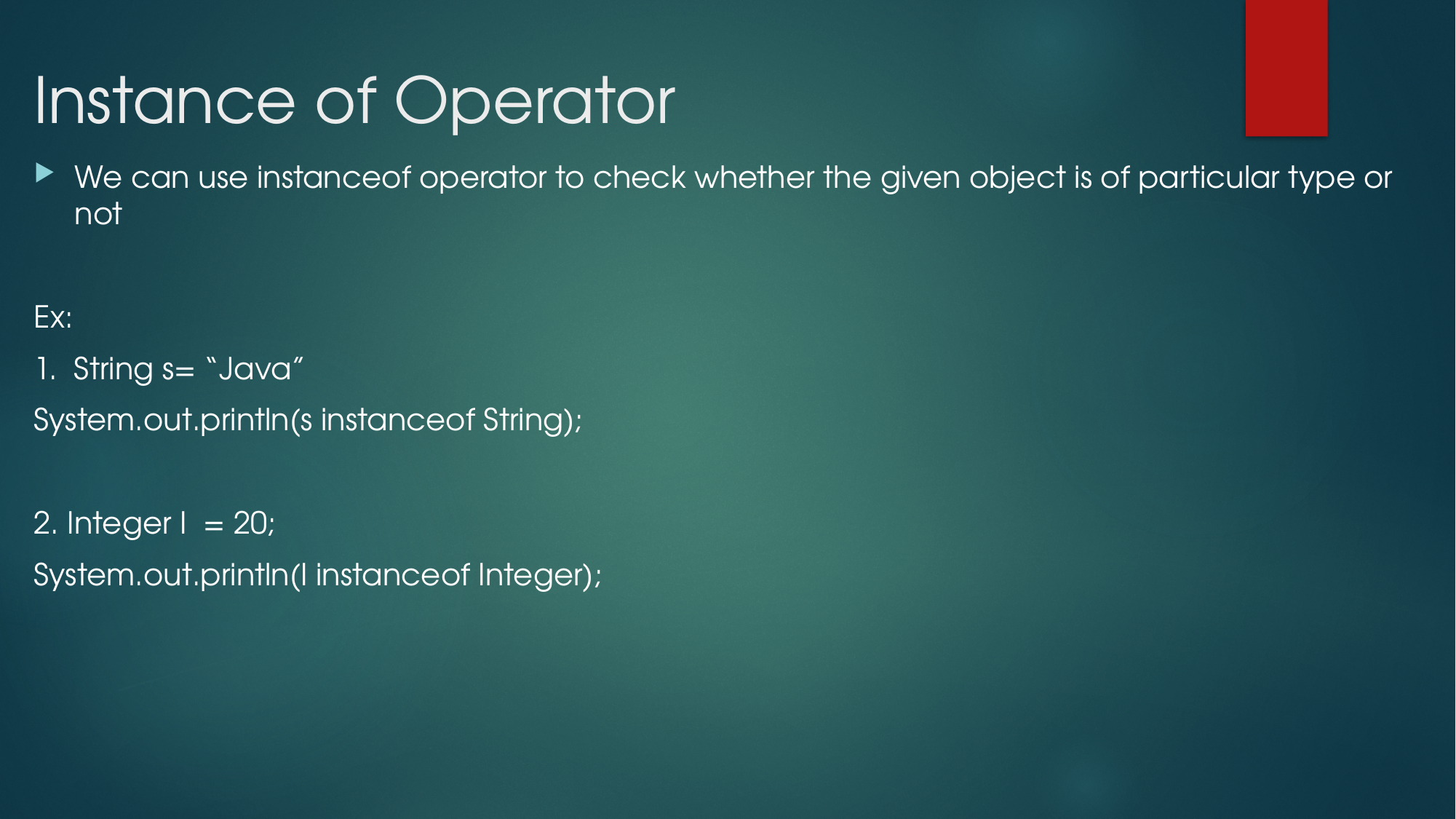

# Instance of Operator
We can use instanceof operator to check whether the given object is of particular type or not

Ex:
1.  String s= “Java”
System.out.println(s instanceof String);

2. Integer I  = 20;
System.out.println(I instanceof Integer);